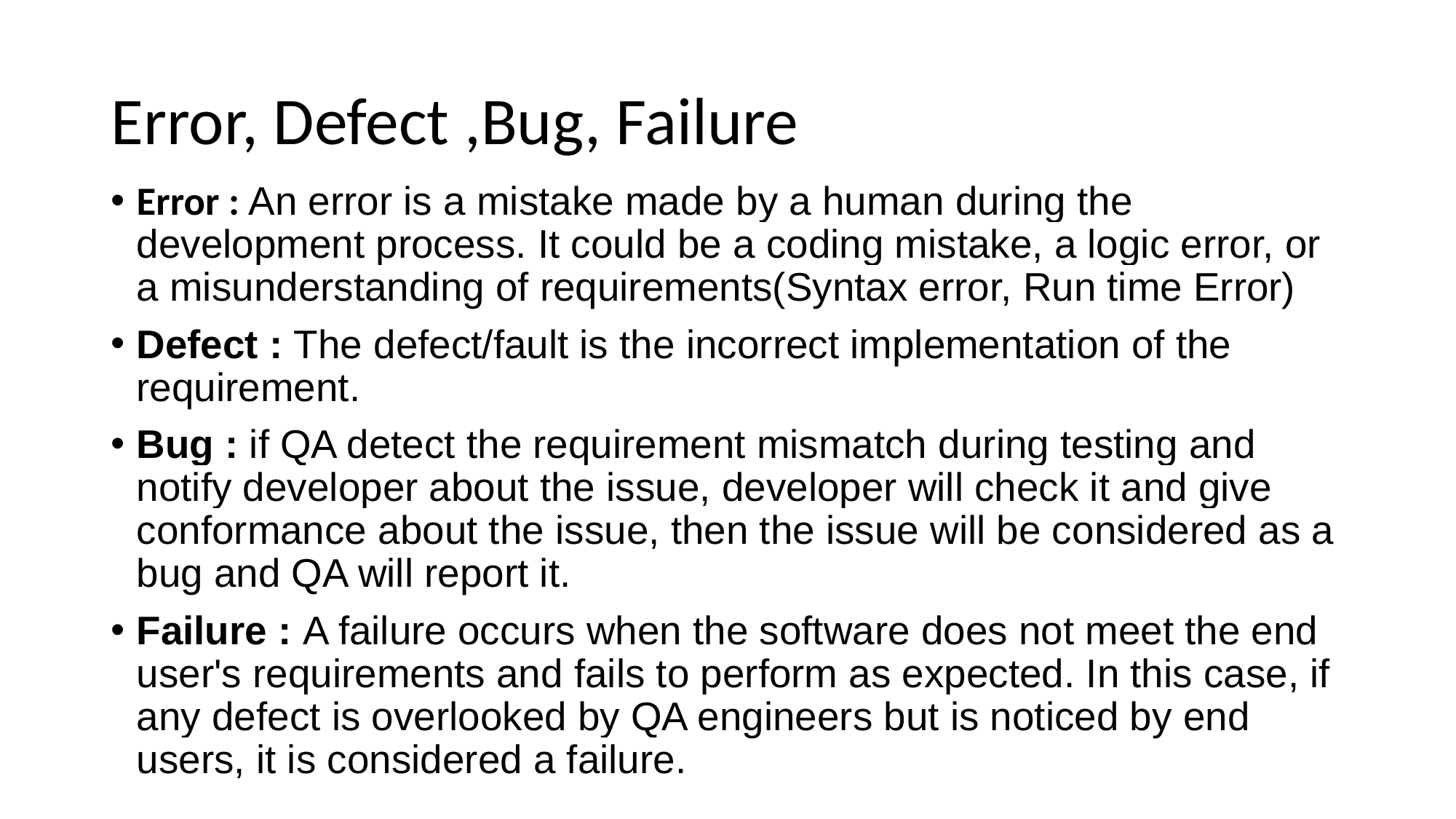

# Error, Defect ,Bug, Failure
Error : An error is a mistake made by a human during the development process. It could be a coding mistake, a logic error, or a misunderstanding of requirements(Syntax error, Run time Error)
Defect : The defect/fault is the incorrect implementation of the requirement.
Bug : if QA detect the requirement mismatch during testing and notify developer about the issue, developer will check it and give conformance about the issue, then the issue will be considered as a bug and QA will report it.
Failure : A failure occurs when the software does not meet the end user's requirements and fails to perform as expected. In this case, if any defect is overlooked by QA engineers but is noticed by end users, it is considered a failure.